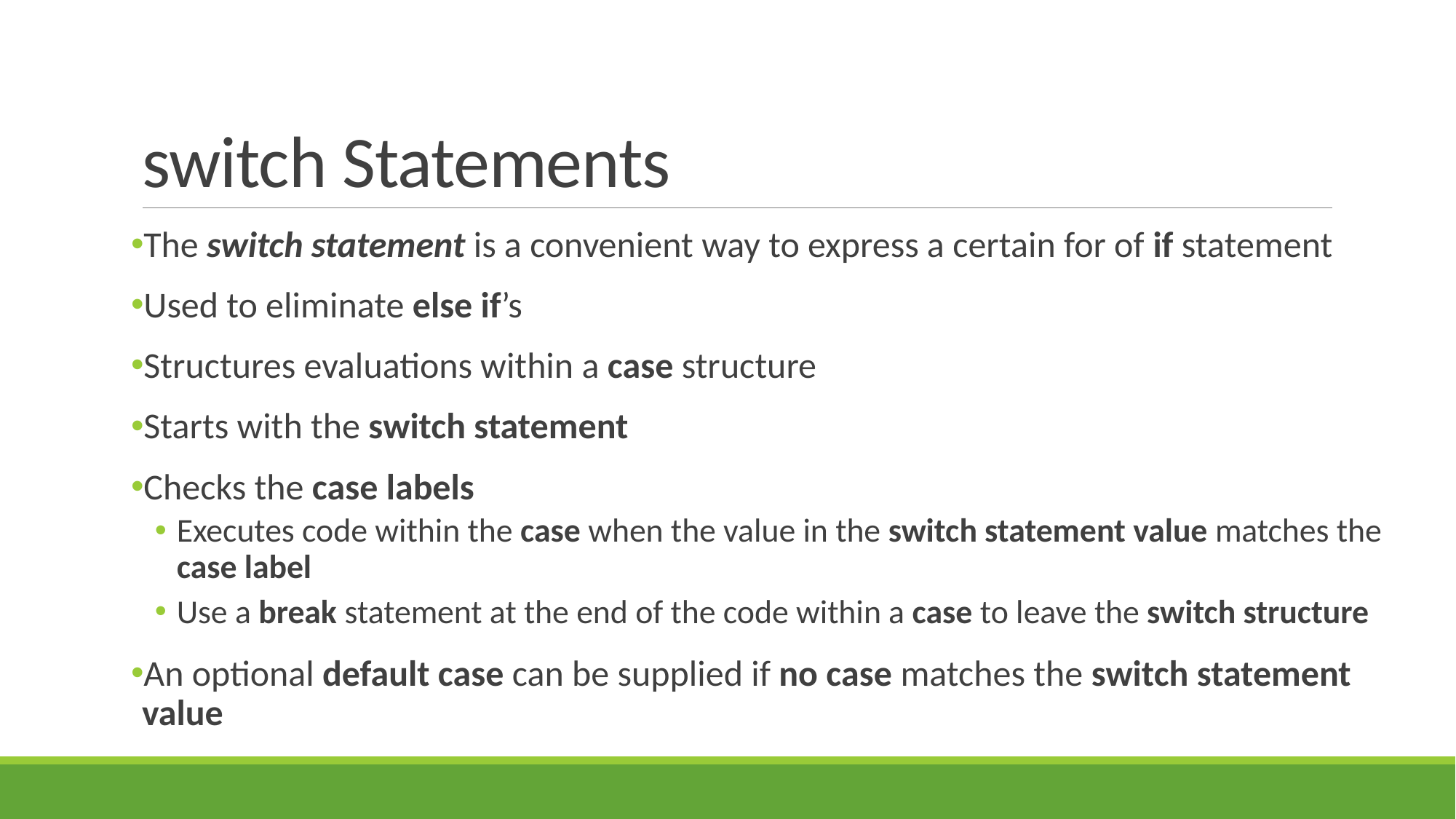

# switch Statements
The switch statement is a convenient way to express a certain for of if statement
Used to eliminate else if’s
Structures evaluations within a case structure
Starts with the switch statement
Checks the case labels
Executes code within the case when the value in the switch statement value matches the case label
Use a break statement at the end of the code within a case to leave the switch structure
An optional default case can be supplied if no case matches the switch statement value